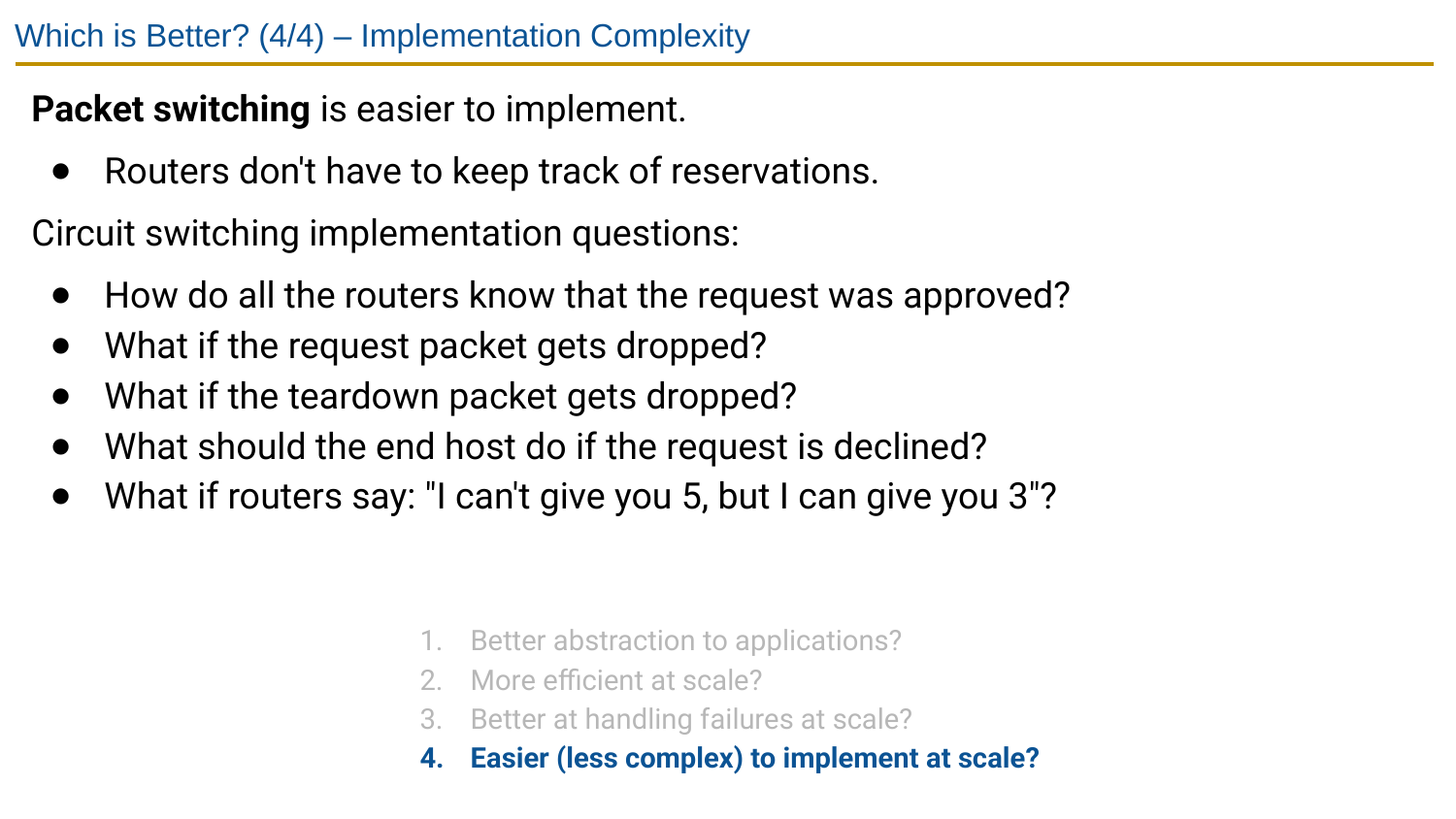

# Which is Better? (4/4) – Implementation Complexity
Packet switching is easier to implement.
Routers don't have to keep track of reservations.
Circuit switching implementation questions:
How do all the routers know that the request was approved?
What if the request packet gets dropped?
What if the teardown packet gets dropped?
What should the end host do if the request is declined?
What if routers say: "I can't give you 5, but I can give you 3"?
Better abstraction to applications?
More efficient at scale?
Better at handling failures at scale?
Easier (less complex) to implement at scale?